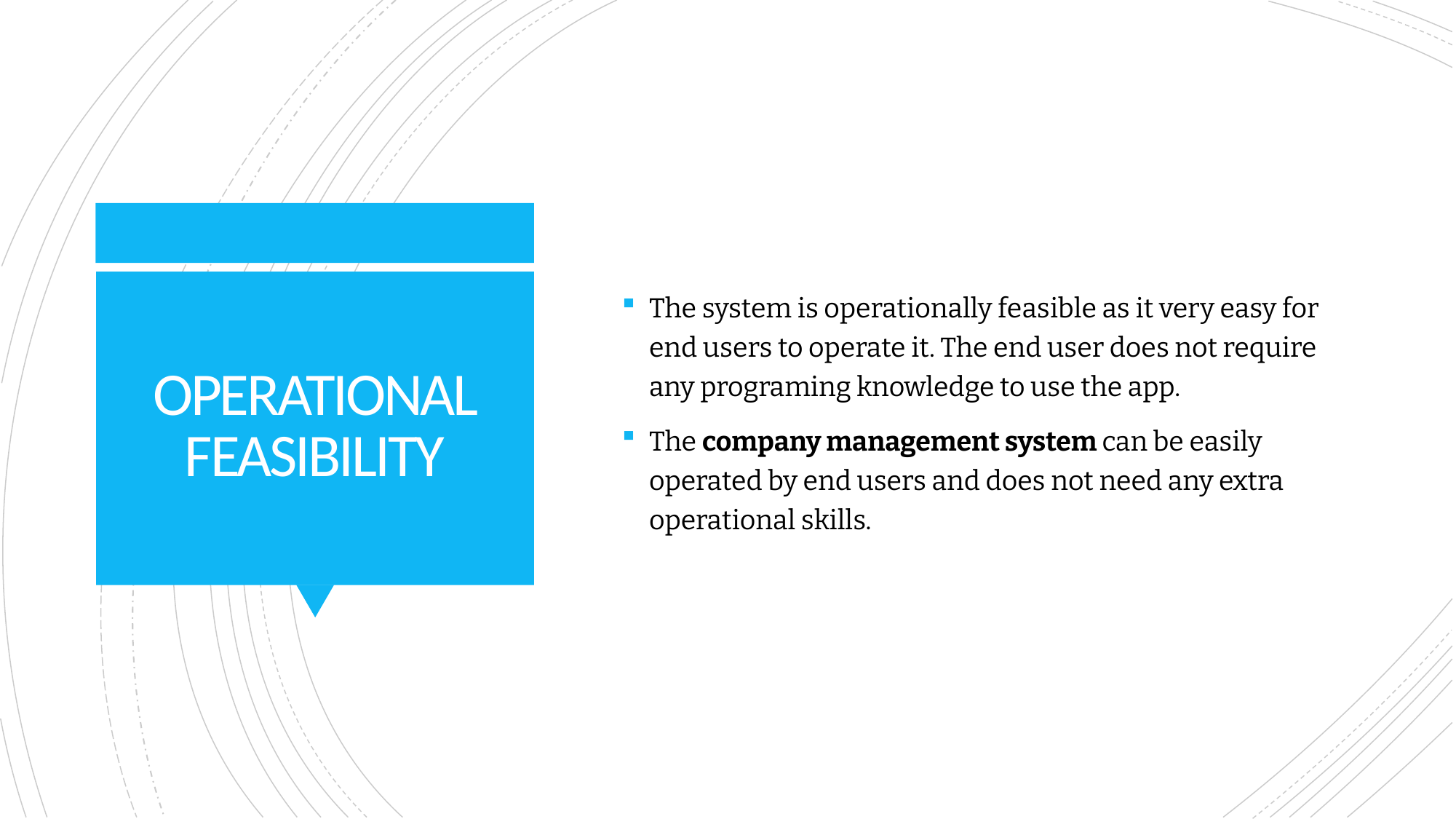

The system is operationally feasible as it very easy for end users to operate it. The end user does not require any programing knowledge to use the app.
The company management system can be easily operated by end users and does not need any extra operational skills.
# OPERATIONAL FEASIBILITY